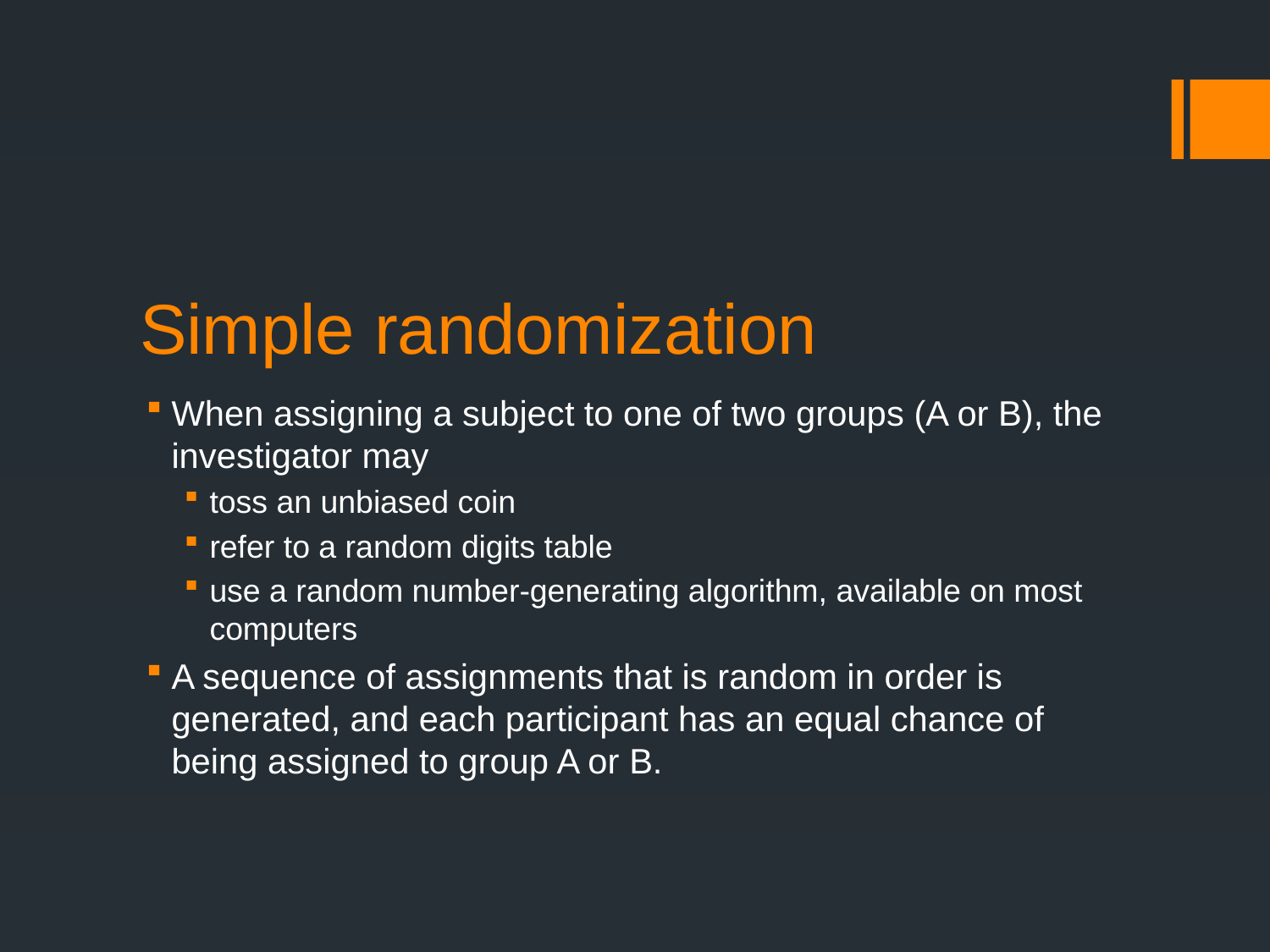

# Simple randomization
When assigning a subject to one of two groups (A or B), the investigator may
toss an unbiased coin
refer to a random digits table
use a random number-generating algorithm, available on most computers
A sequence of assignments that is random in order is generated, and each participant has an equal chance of being assigned to group A or B.